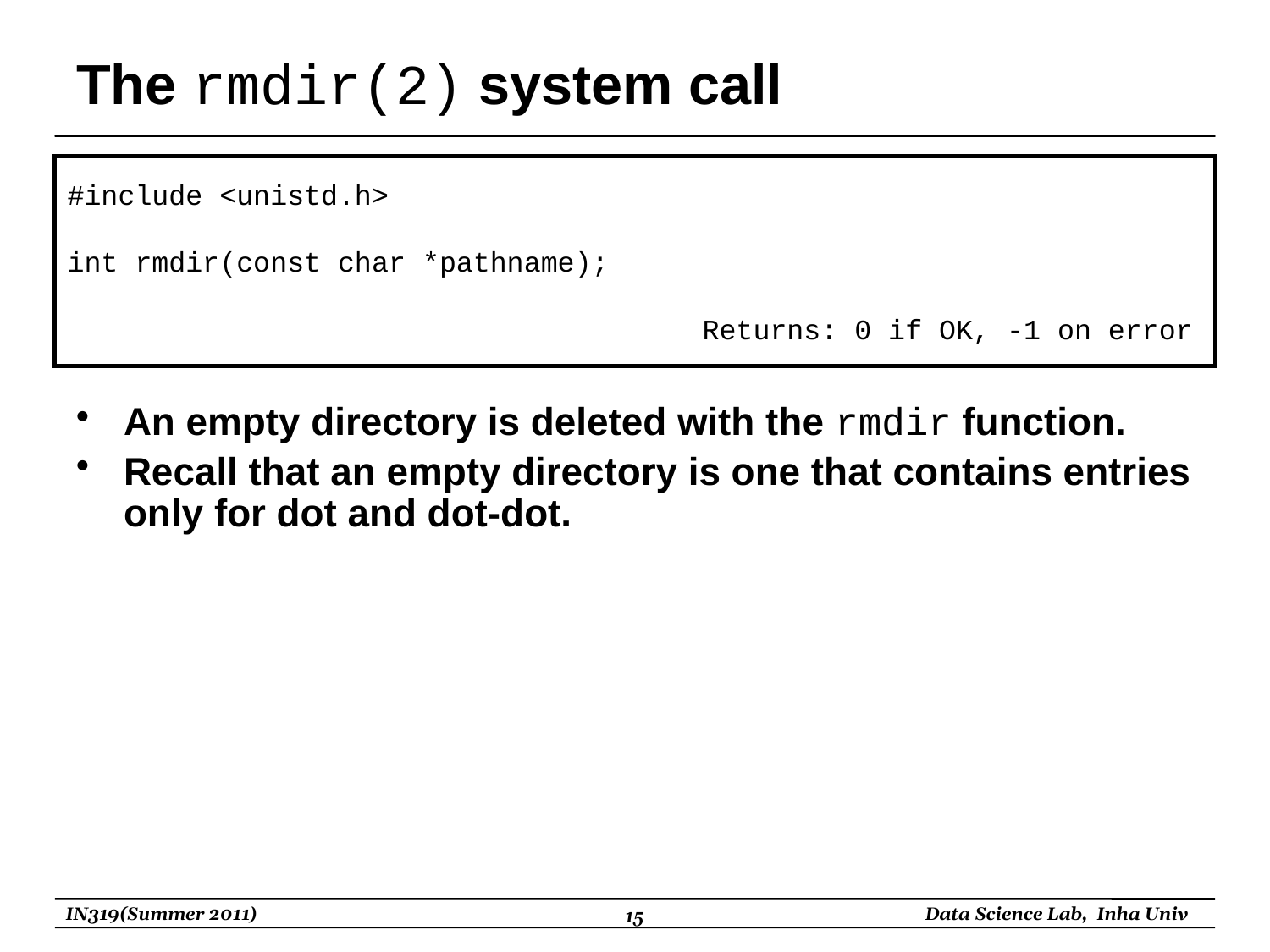

# The rmdir(2) system call
#include <unistd.h>

int rmdir(const char *pathname);

					Returns: 0 if OK, -1 on error
An empty directory is deleted with the rmdir function.
Recall that an empty directory is one that contains entries only for dot and dot-dot.
15